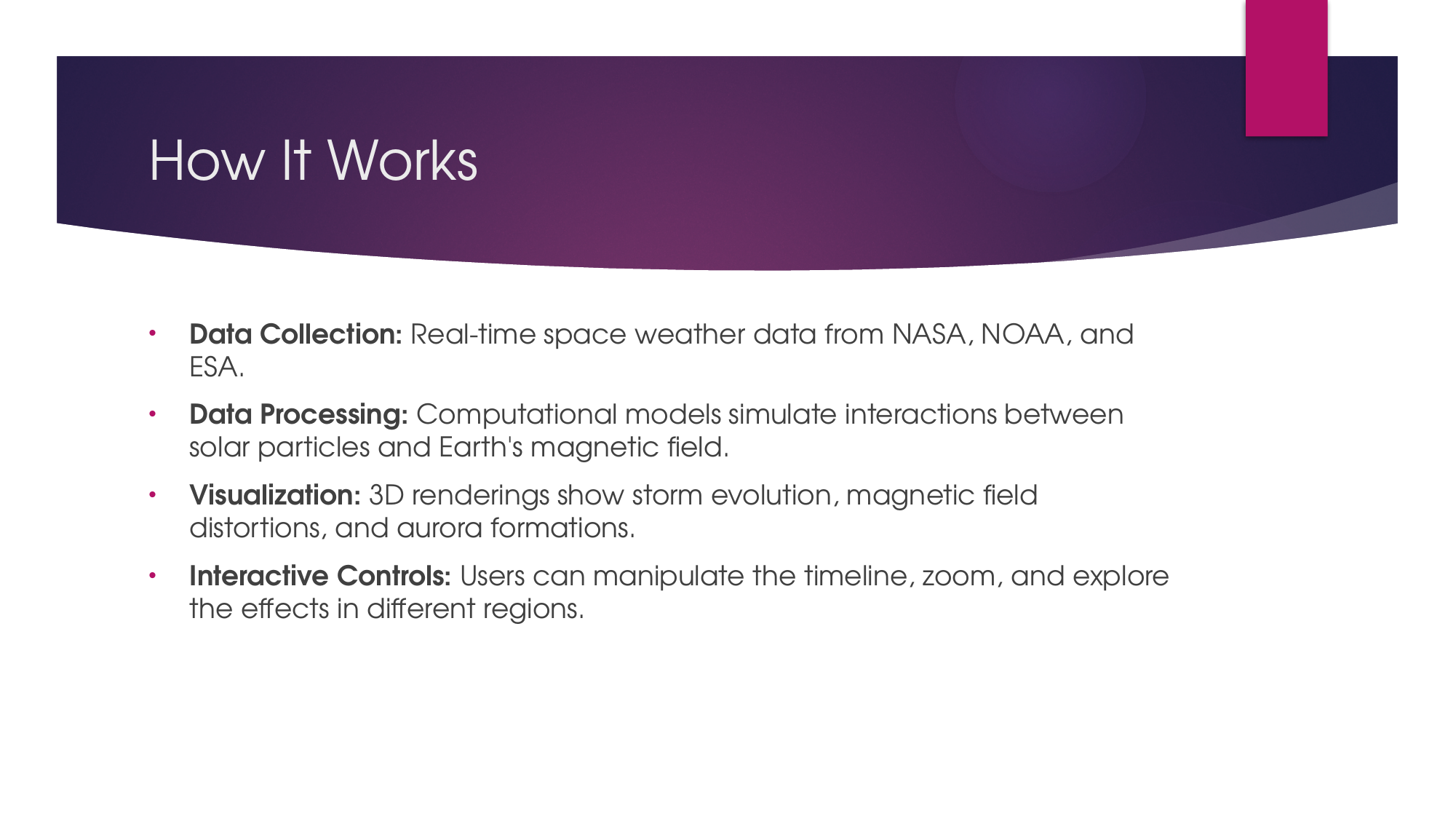

# How It Works
Data Collection: Real-time space weather data from NASA, NOAA, and ESA.
Data Processing: Computational models simulate interactions between solar particles and Earth's magnetic field.
Visualization: 3D renderings show storm evolution, magnetic field distortions, and aurora formations.
Interactive Controls: Users can manipulate the timeline, zoom, and explore the effects in different regions.